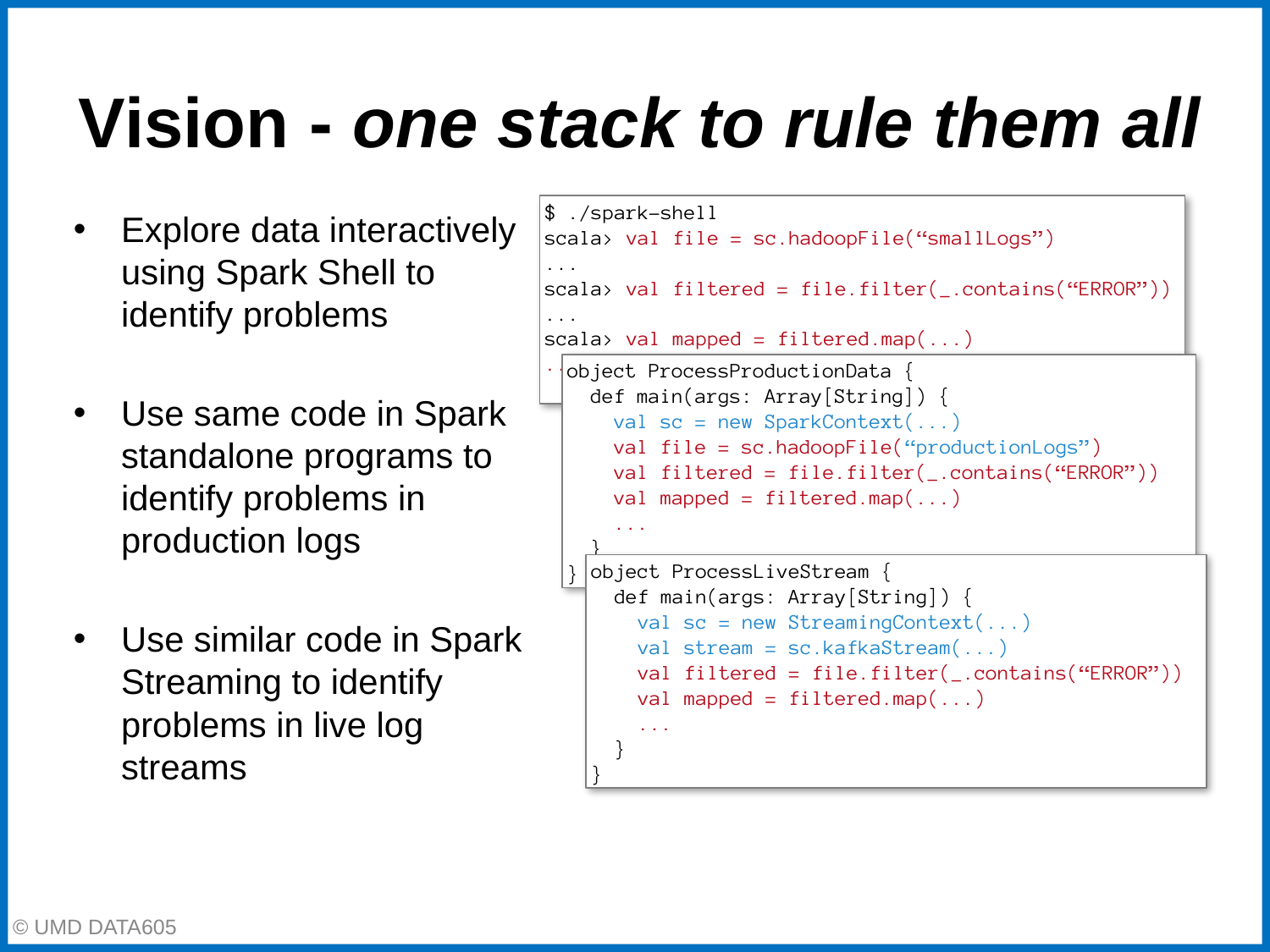

# Vision - one stack to rule them all
$ ./spark-shell
scala> val file = sc.hadoopFile(“smallLogs”)
...
scala> val filtered = file.filter(_.contains(“ERROR”))
...
scala> val mapped = filtered.map(...)
...

Explore data interactively using Spark Shell to identify problems

Use same code in Spark standalone programs to identify problems in production logs

Use similar code in Spark Streaming to identify problems in live log streams
object ProcessProductionData {
  def main(args: Array[String]) {
    val sc = new SparkContext(...)
    val file = sc.hadoopFile(“productionLogs”)
    val filtered = file.filter(_.contains(“ERROR”))
    val mapped = filtered.map(...)
    ...
  }
}
object ProcessLiveStream {
  def main(args: Array[String]) {
    val sc = new StreamingContext(...)
    val stream = sc.kafkaStream(...)
    val filtered = file.filter(_.contains(“ERROR”))
    val mapped = filtered.map(...)
    ...
  }
}